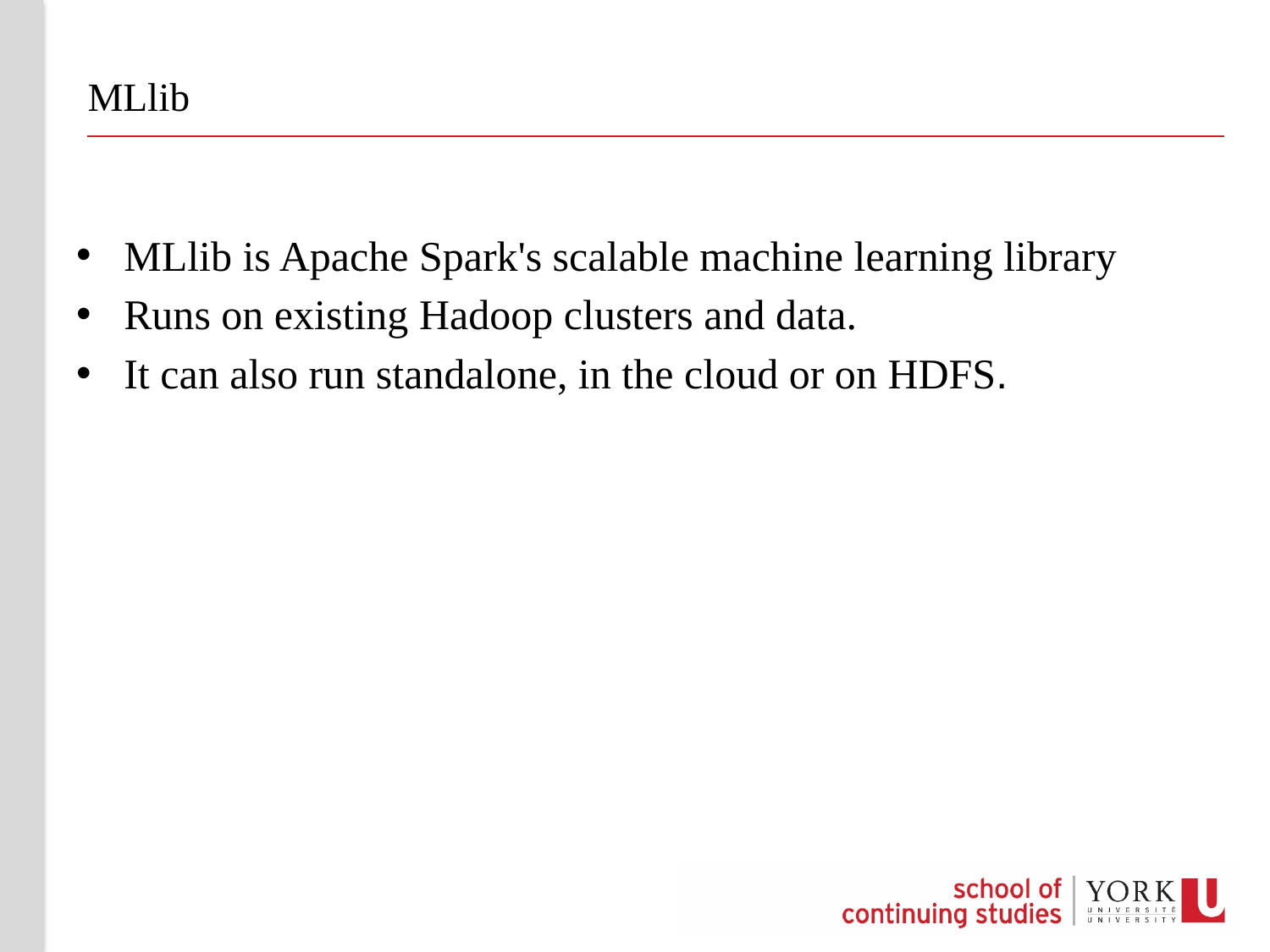

# MLlib

MLlib is Apache Spark's scalable machine learning library
Runs on existing Hadoop clusters and data.
It can also run standalone, in the cloud or on HDFS.